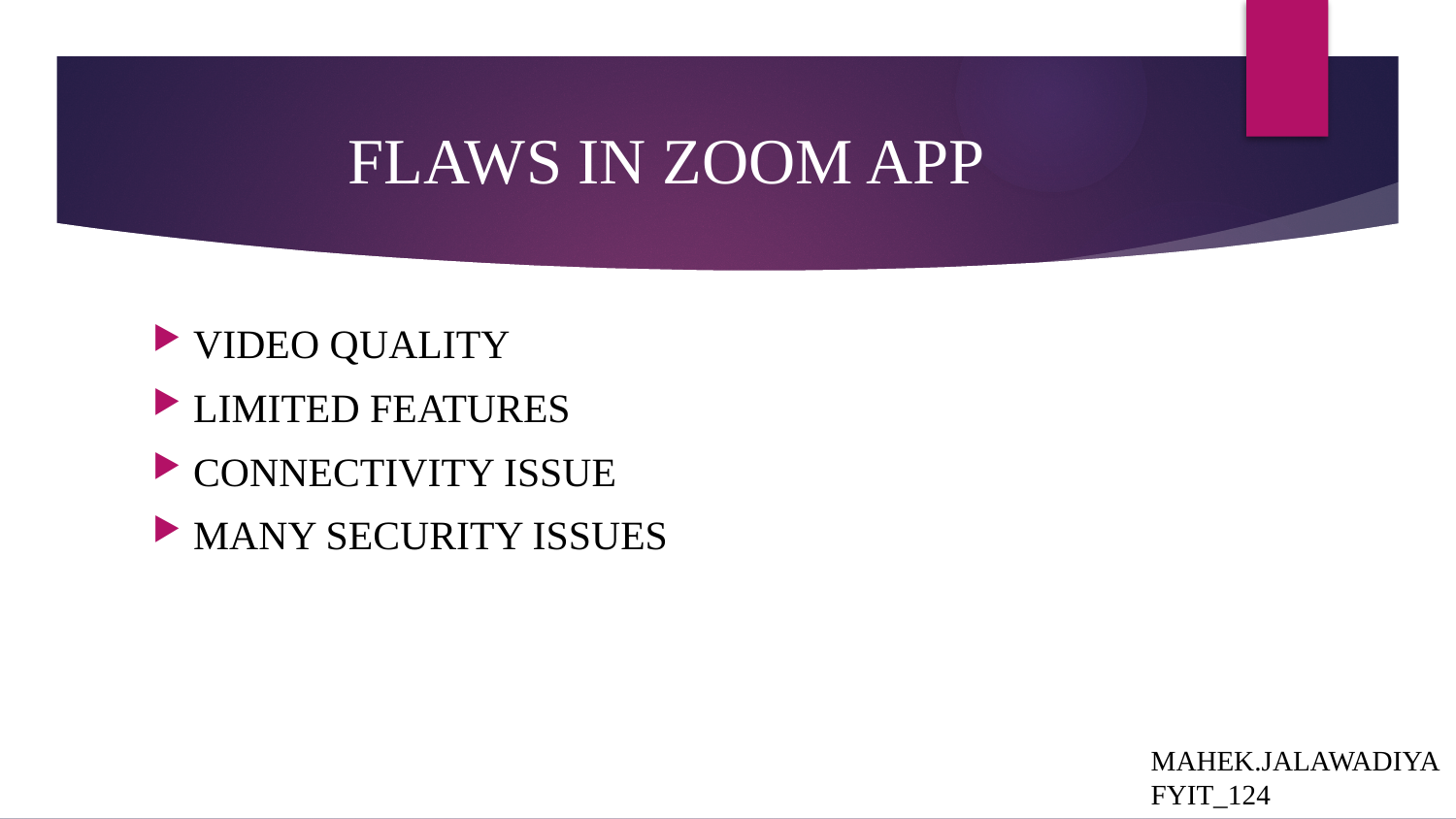

# FLAWS IN ZOOM APP
VIDEO QUALITY
LIMITED FEATURES
CONNECTIVITY ISSUE
MANY SECURITY ISSUES
MAHEK.JALAWADIYA
FYIT_124